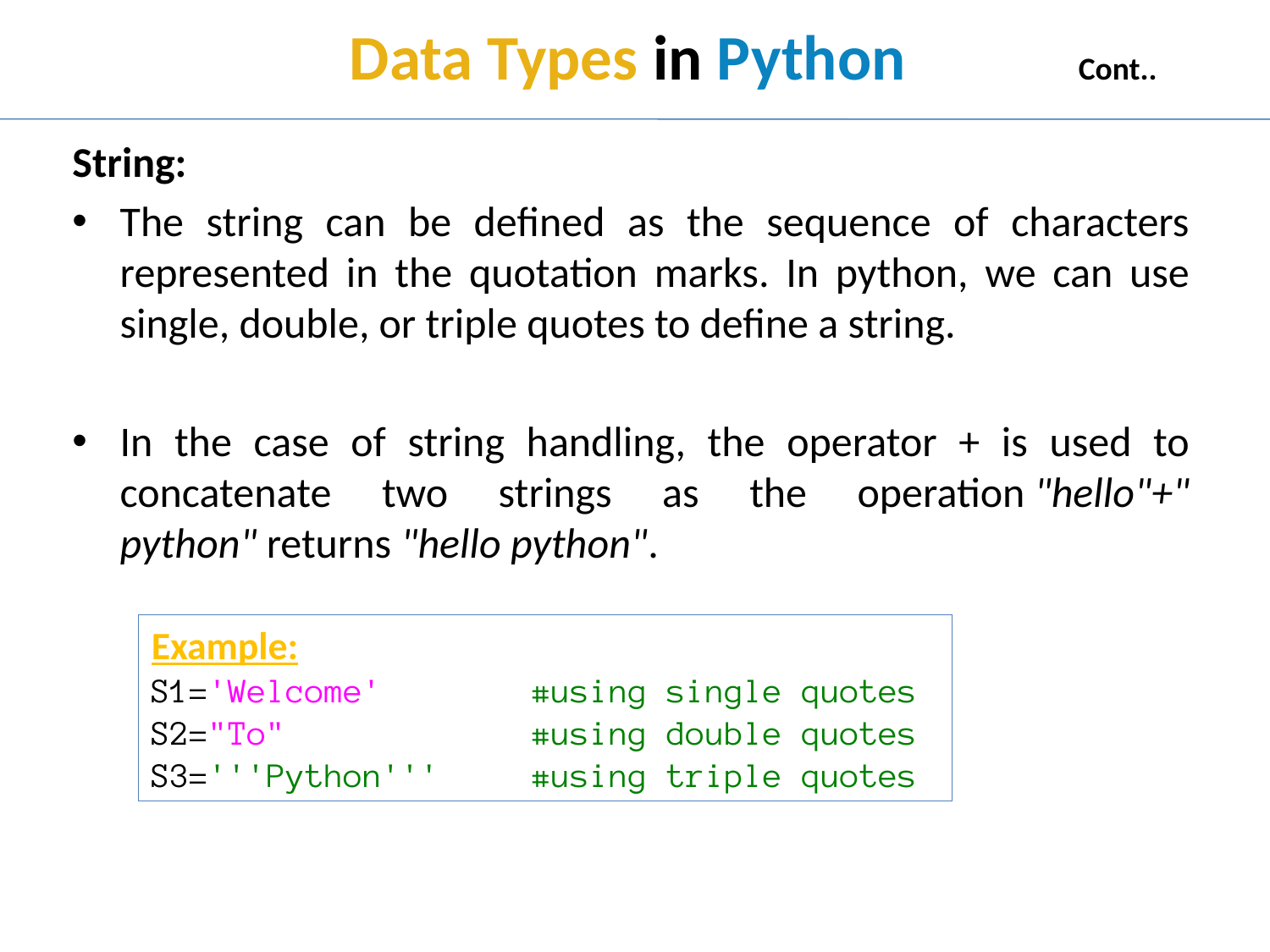

# Data Types in Python            Cont..
String:
The string can be defined as the sequence of characters represented in the quotation marks. In python, we can use single, double, or triple quotes to define a string.

In the case of string handling, the operator + is used to concatenate two strings as the operation "hello"+" python" returns "hello python".

Example:
S1='Welcome' 		#using single quotes S2="To" 		#using double quotes S3='''Python''' 	#using triple quotes